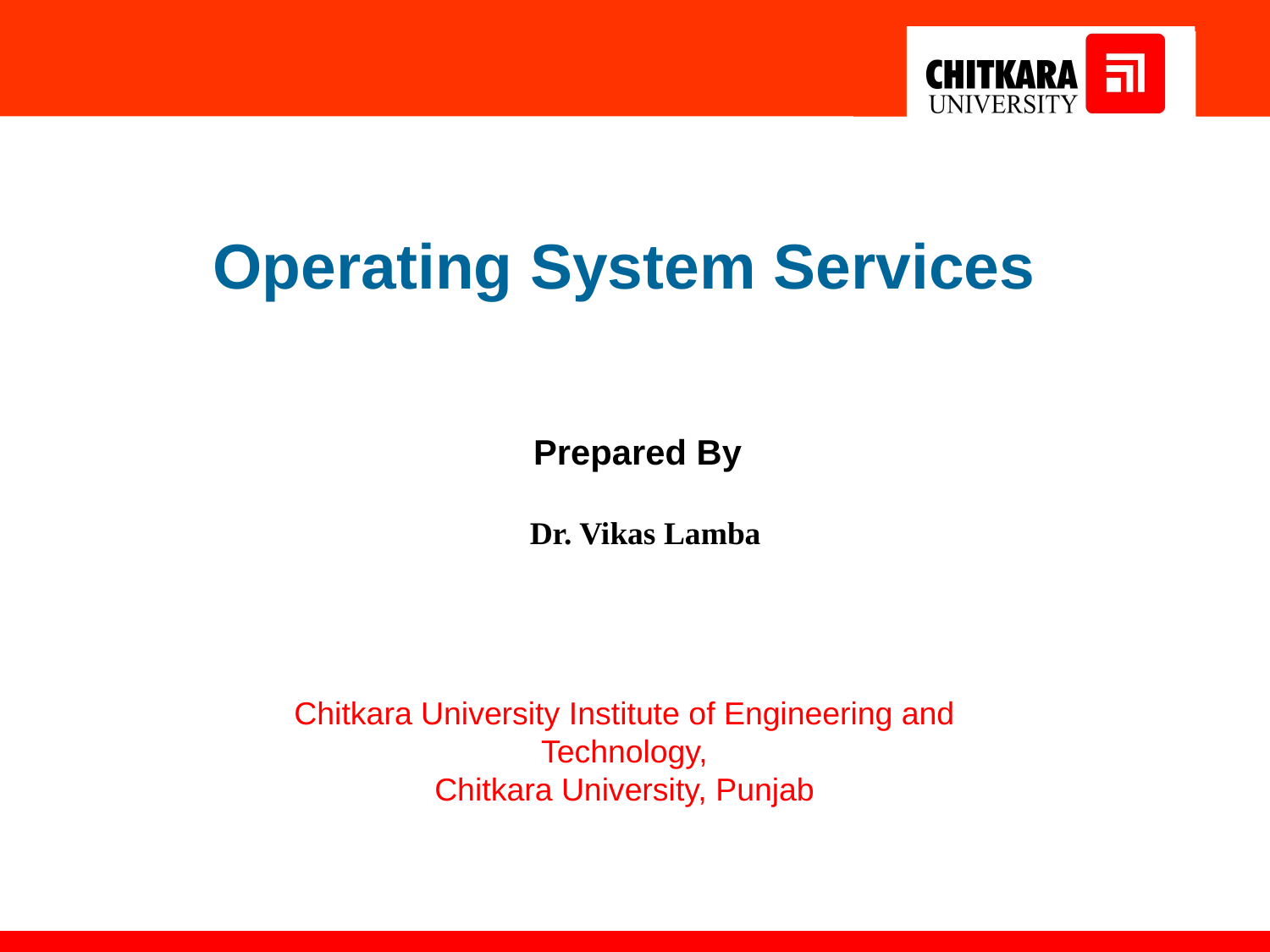

Operating System Services
Prepared By

  Dr. Vikas Lamba
Chitkara University Institute of Engineering and Technology,
Chitkara University, Punjab